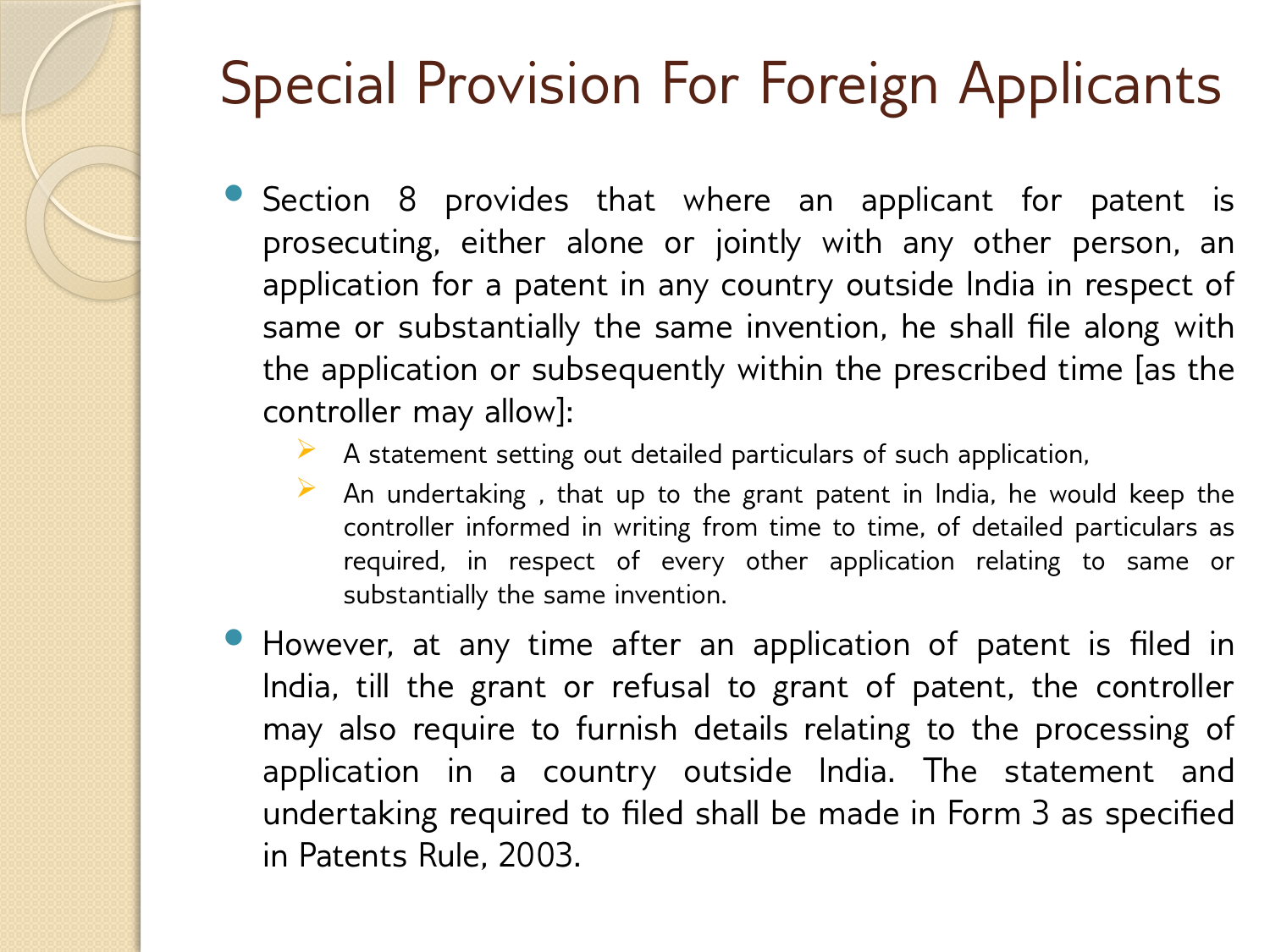

# Special Provision For Foreign Applicants
Section 8 provides that where an applicant for patent is prosecuting, either alone or jointly with any other person, an application for a patent in any country outside India in respect of same or substantially the same invention, he shall file along with the application or subsequently within the prescribed time [as the controller may allow]:
A statement setting out detailed particulars of such application,
An undertaking , that up to the grant patent in India, he would keep the controller informed in writing from time to time, of detailed particulars as required, in respect of every other application relating to same or substantially the same invention.
However, at any time after an application of patent is filed in India, till the grant or refusal to grant of patent, the controller may also require to furnish details relating to the processing of application in a country outside India. The statement and undertaking required to filed shall be made in Form 3 as specified in Patents Rule, 2003.